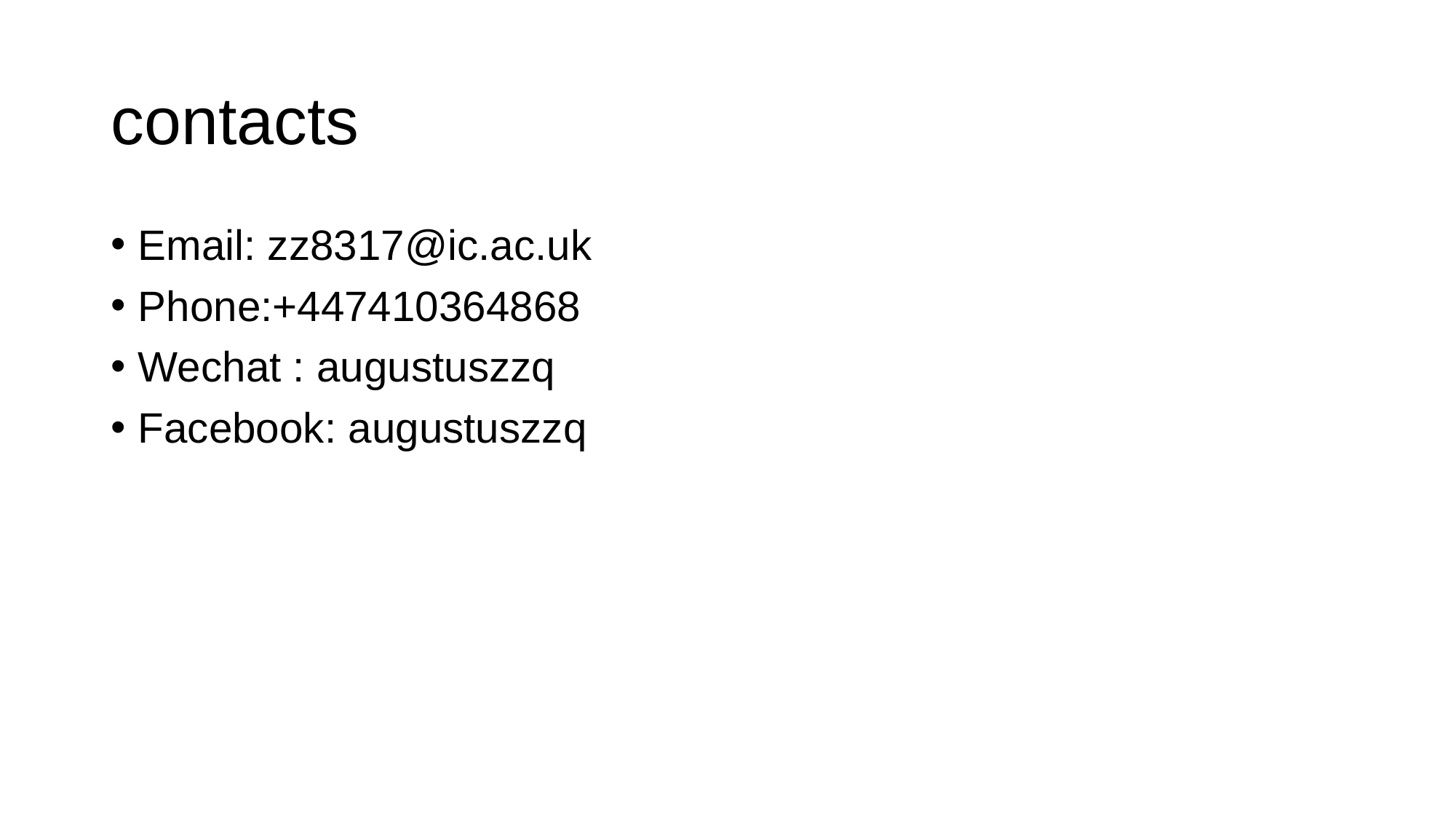

# contacts
Email: zz8317@ic.ac.uk
Phone:+447410364868
Wechat : augustuszzq
Facebook: augustuszzq